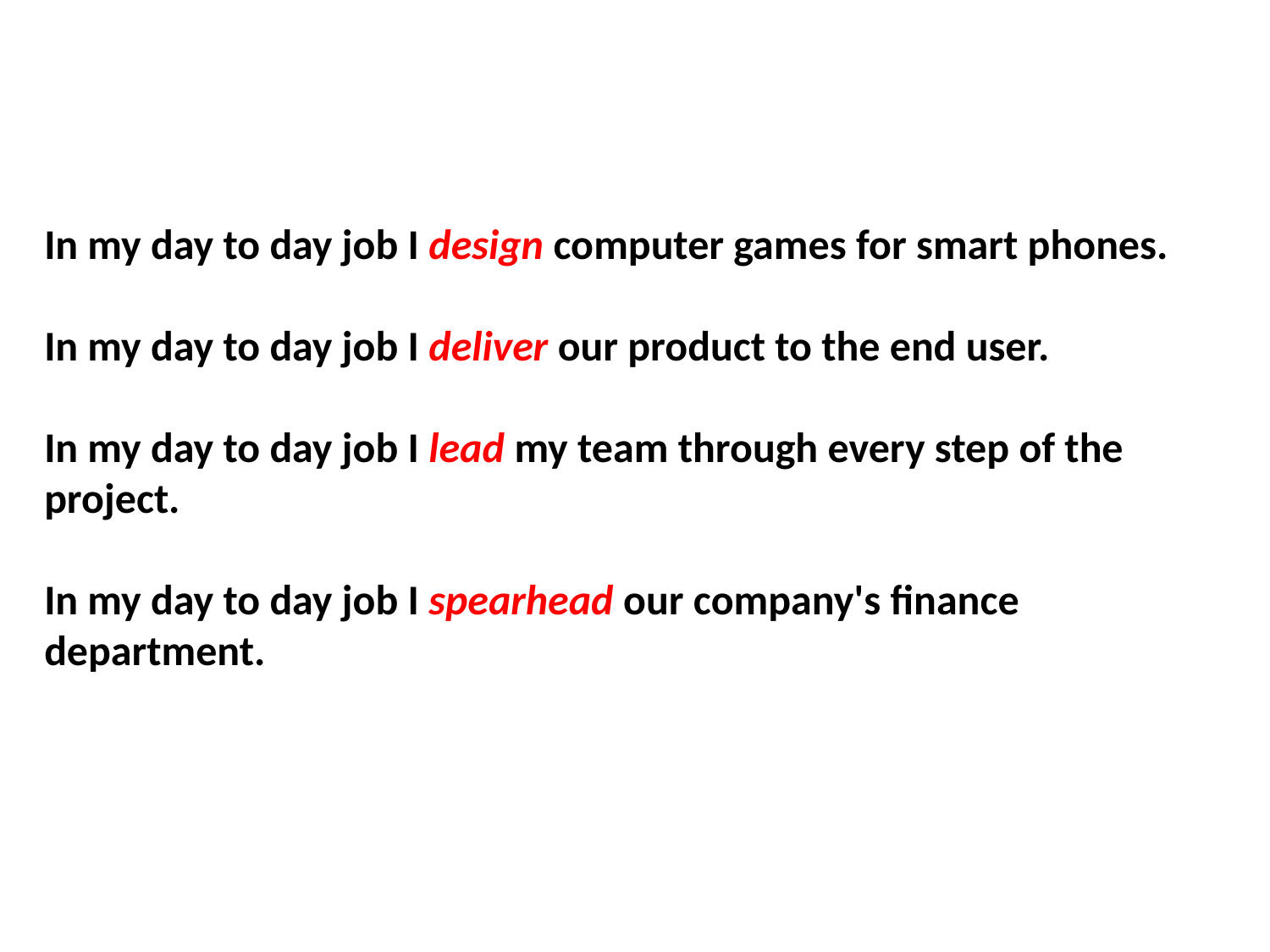

In my day to day job I design computer games for smart phones.

In my day to day job I deliver our product to the end user.

In my day to day job I lead my team through every step of the project.

In my day to day job I spearhead our company's finance department.